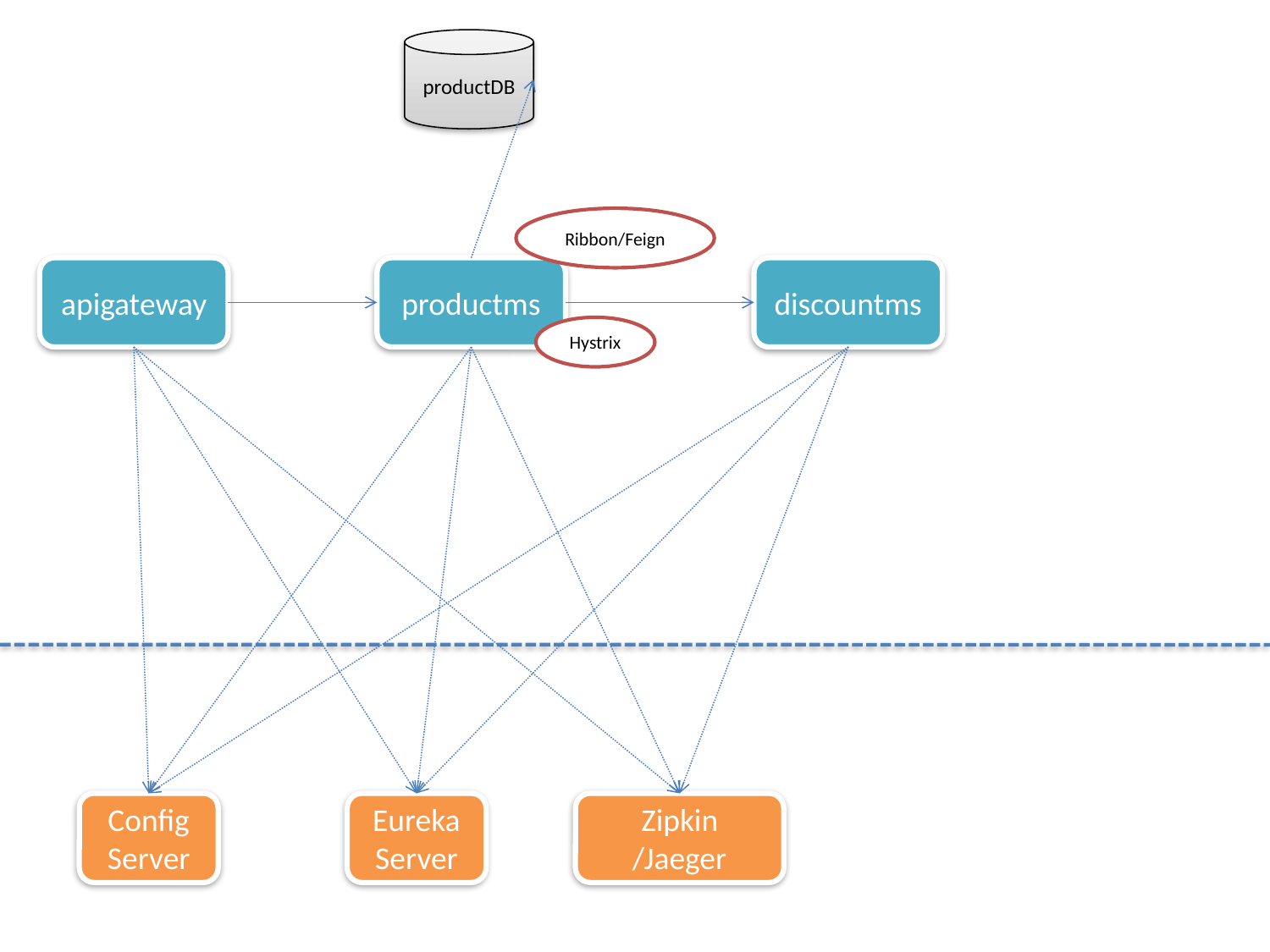

productDB
Ribbon/Feign
apigateway
productms
discountms
Hystrix
Config Server
Eureka Server
Zipkin /Jaeger